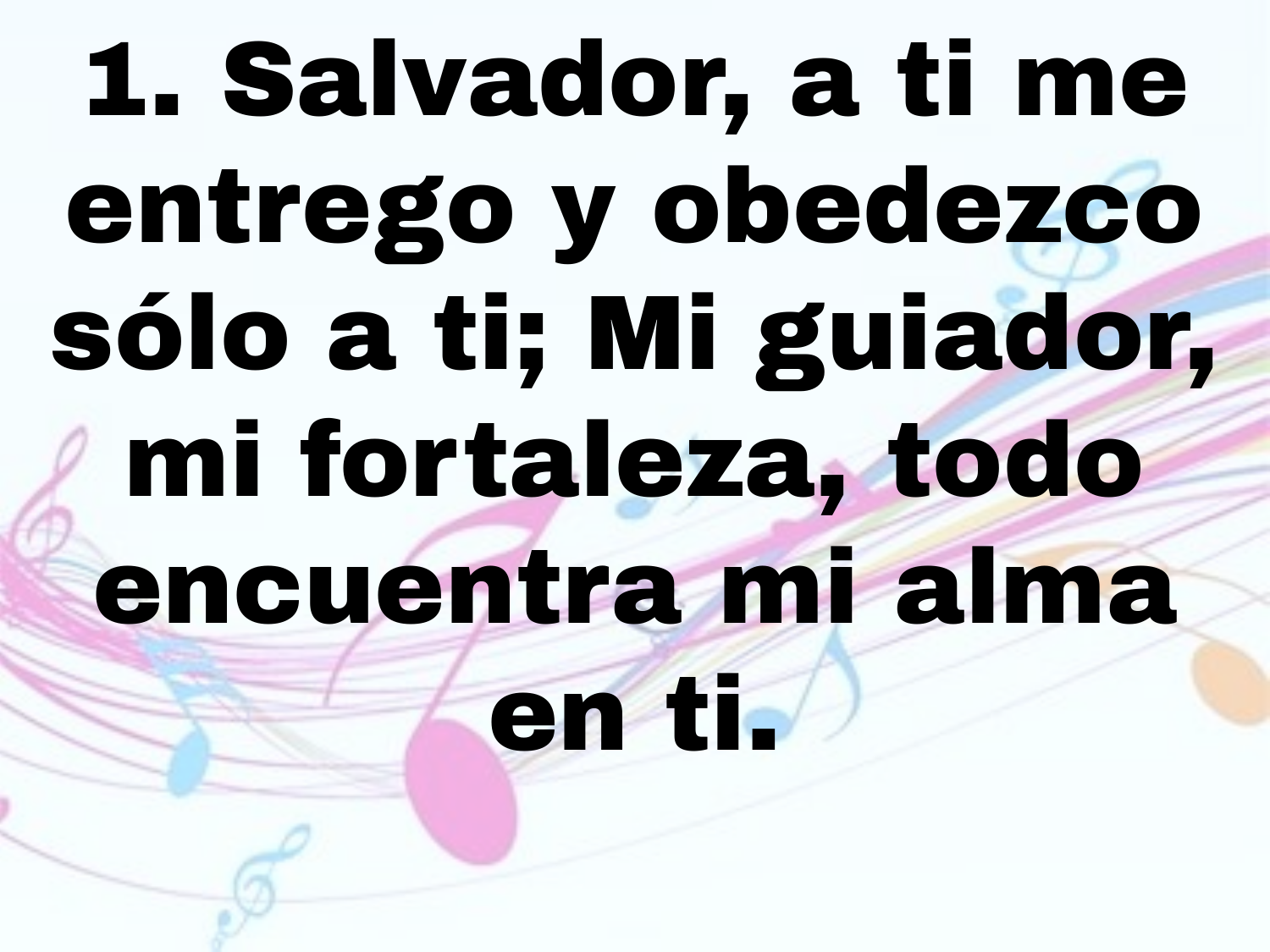

1. Salvador, a ti me entrego y obedezco sólo a ti; Mi guiador, mi fortaleza, todo encuentra mi alma en ti.